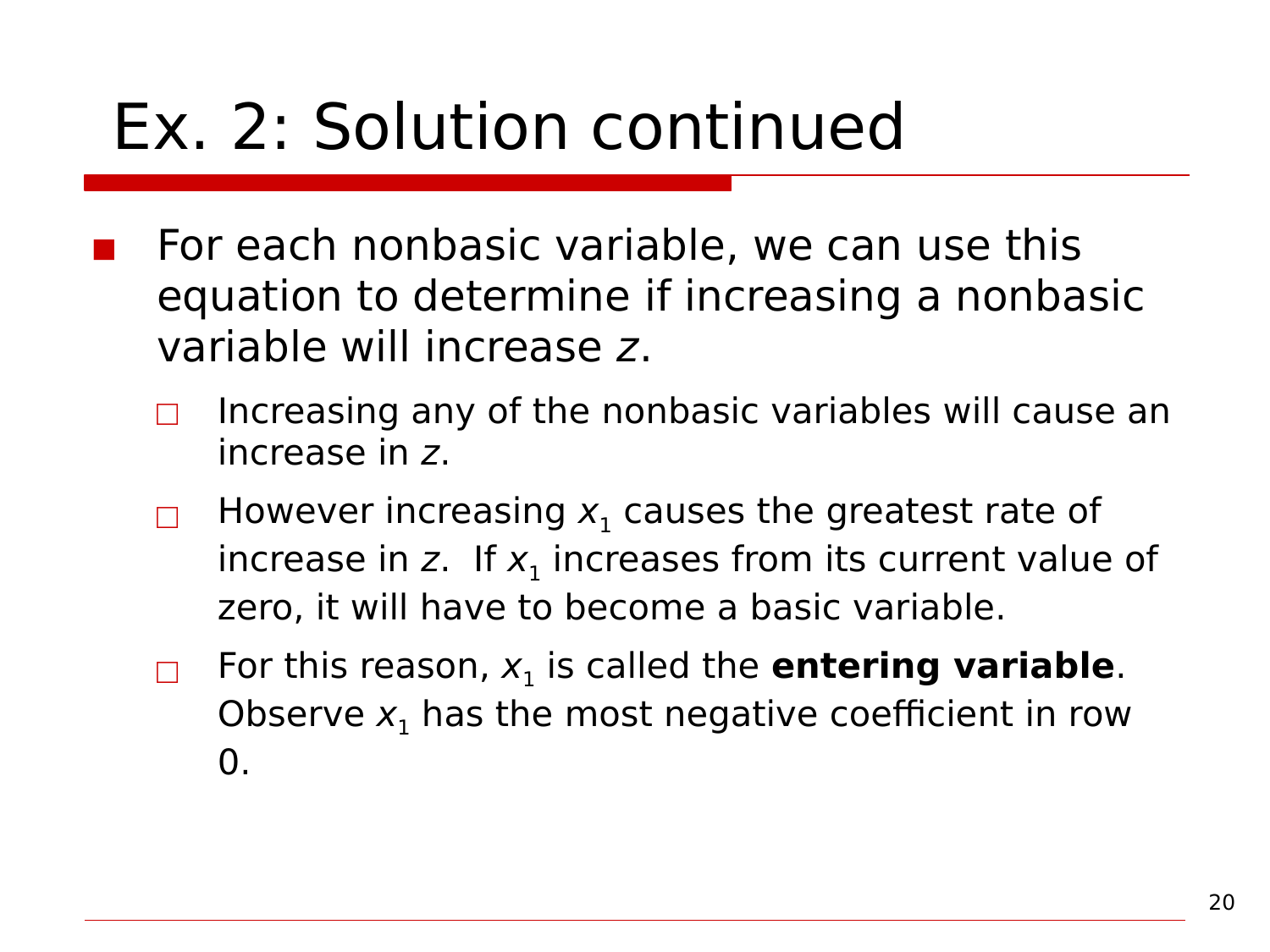

# Ex. 2: Solution continued
For each nonbasic variable, we can use this equation to determine if increasing a nonbasic variable will increase z.
Increasing any of the nonbasic variables will cause an increase in z.
However increasing x1 causes the greatest rate of increase in z.  If x1 increases from its current value of zero, it will have to become a basic variable.
For this reason, x1 is called the entering variable.  Observe x1 has the most negative coefficient in row 0.